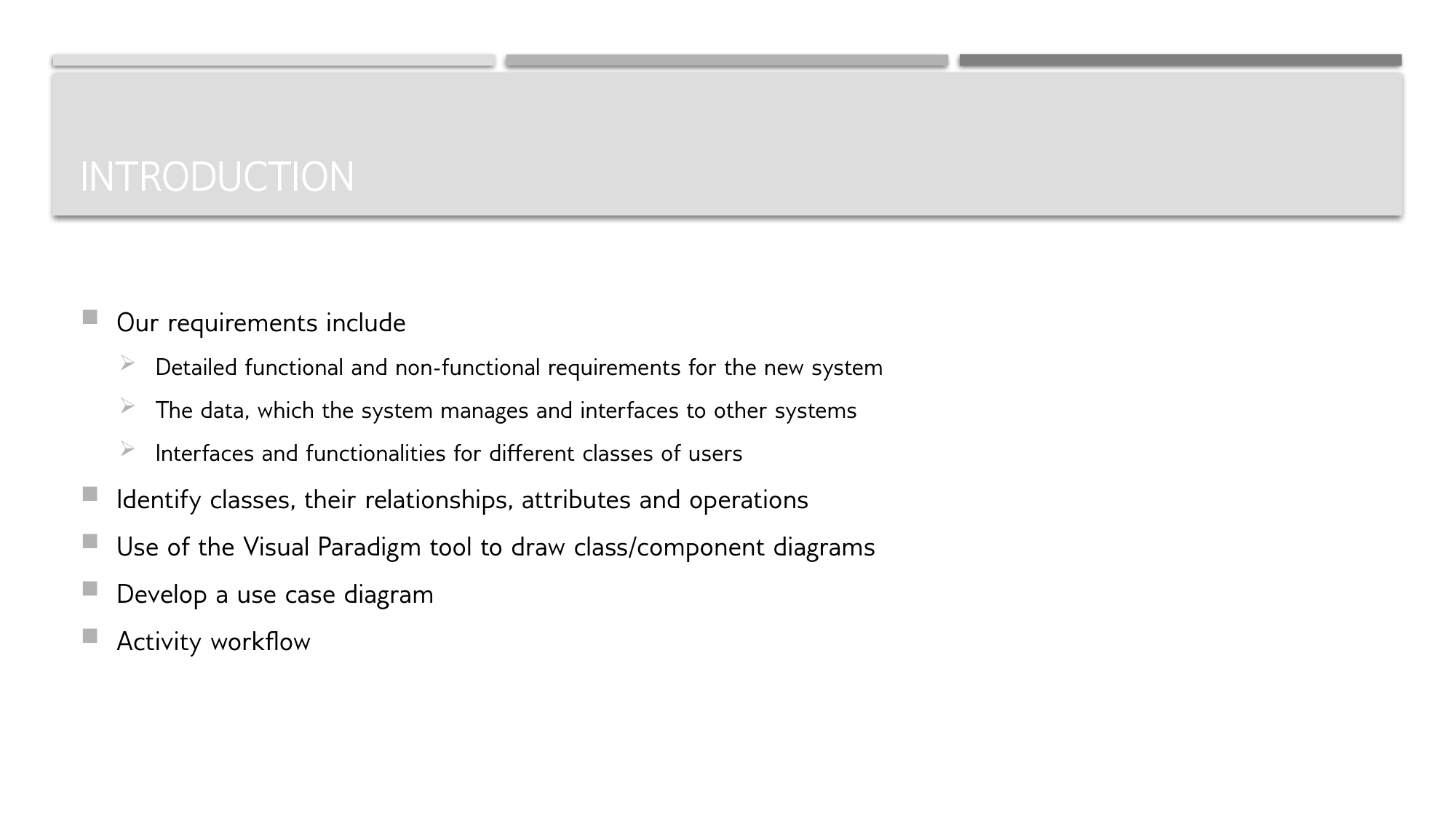

# Introduction
Our requirements include
Detailed functional and non-functional requirements for the new system
The data, which the system manages and interfaces to other systems
Interfaces and functionalities for different classes of users
Identify classes, their relationships, attributes and operations
Use of the Visual Paradigm tool to draw class/component diagrams
Develop a use case diagram
Activity workflow